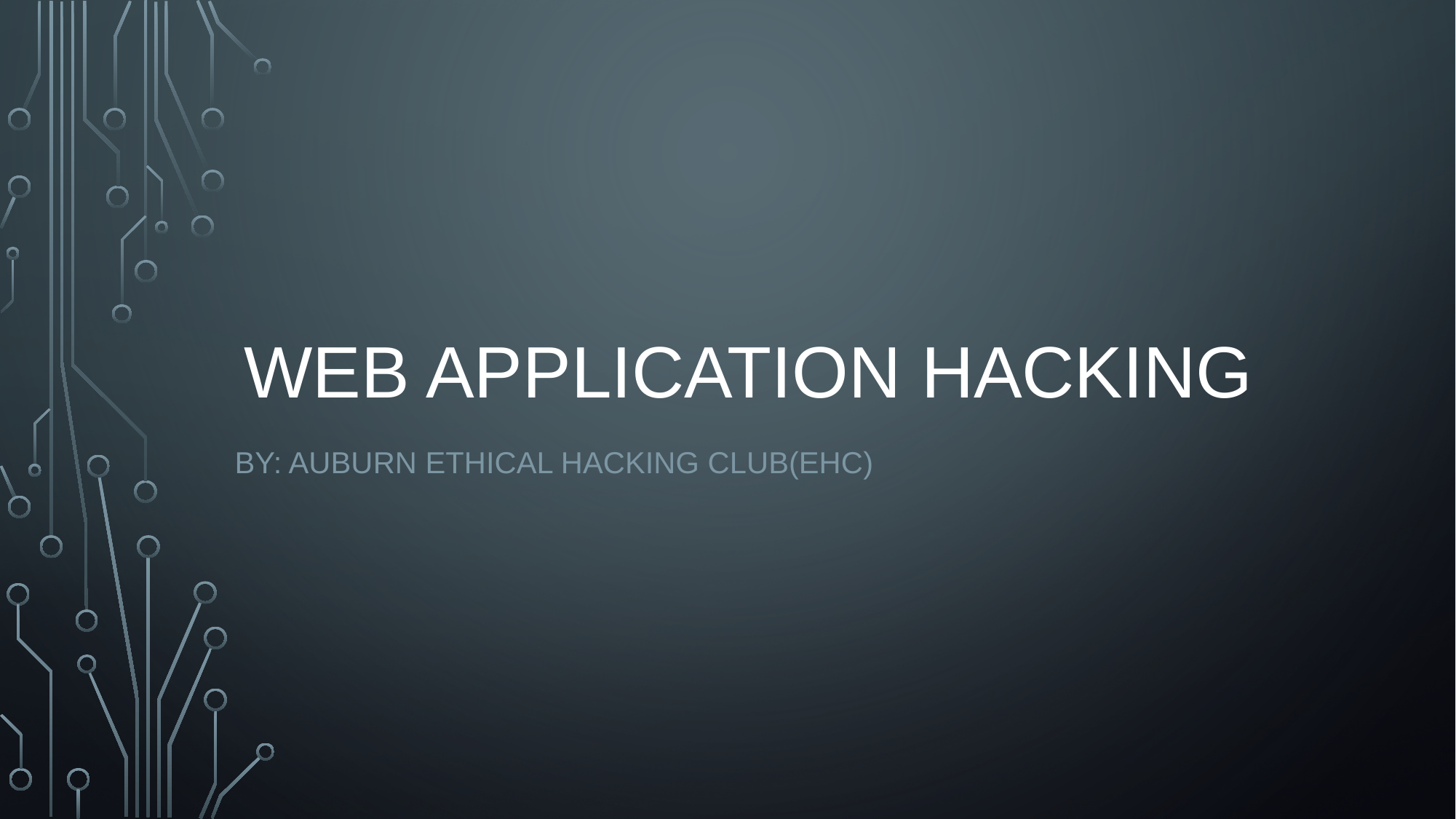

# Web Application Hacking
By: Auburn Ethical hacking Club(EHC)